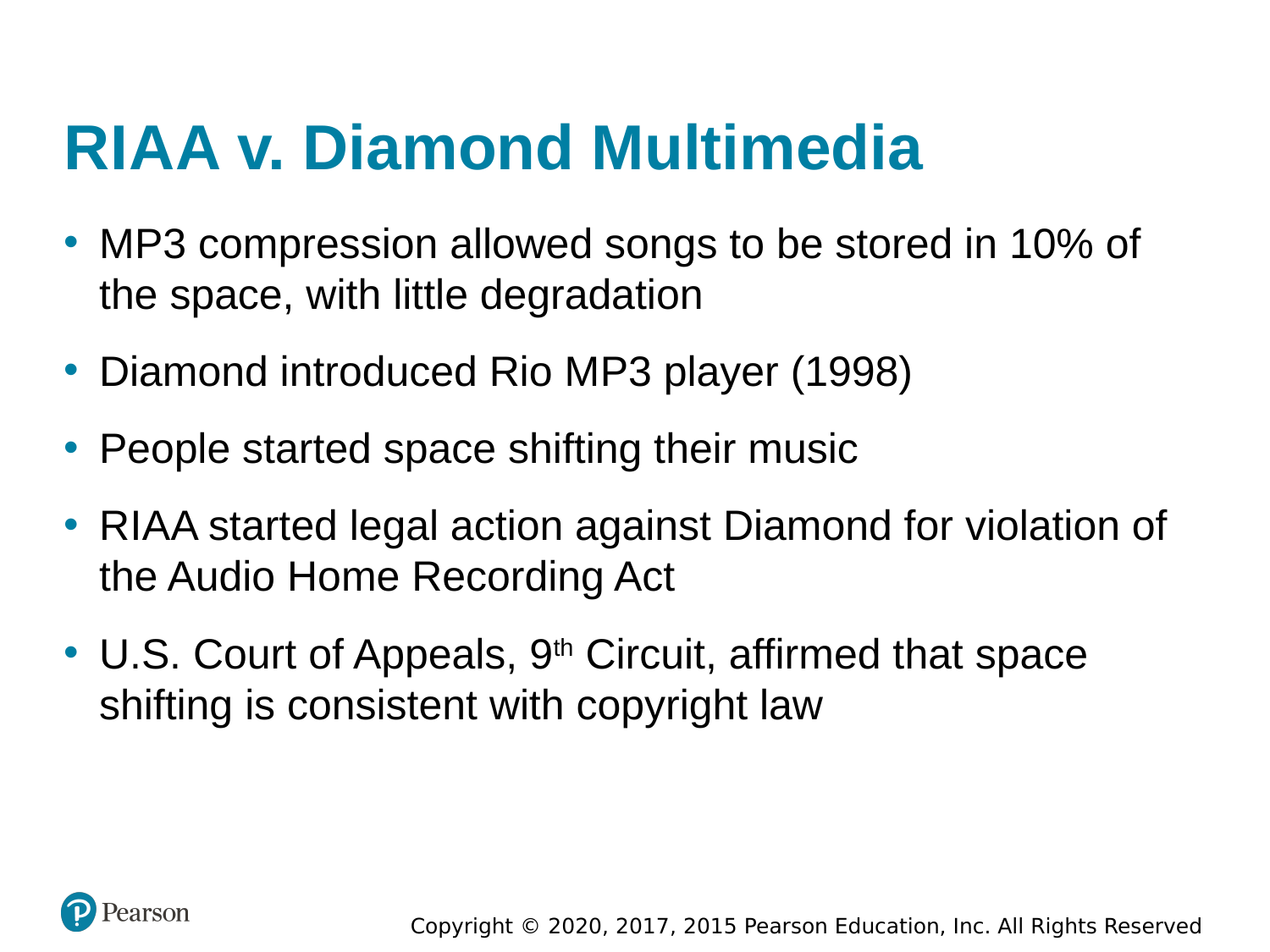

# R I A A v. Diamond Multimedia
M P3 compression allowed songs to be stored in 10% of the space, with little degradation
Diamond introduced Rio M P3 player (1998)
People started space shifting their music
R I A A started legal action against Diamond for violation of the Audio Home Recording Act
U.S. Court of Appeals, 9th Circuit, affirmed that space shifting is consistent with copyright law